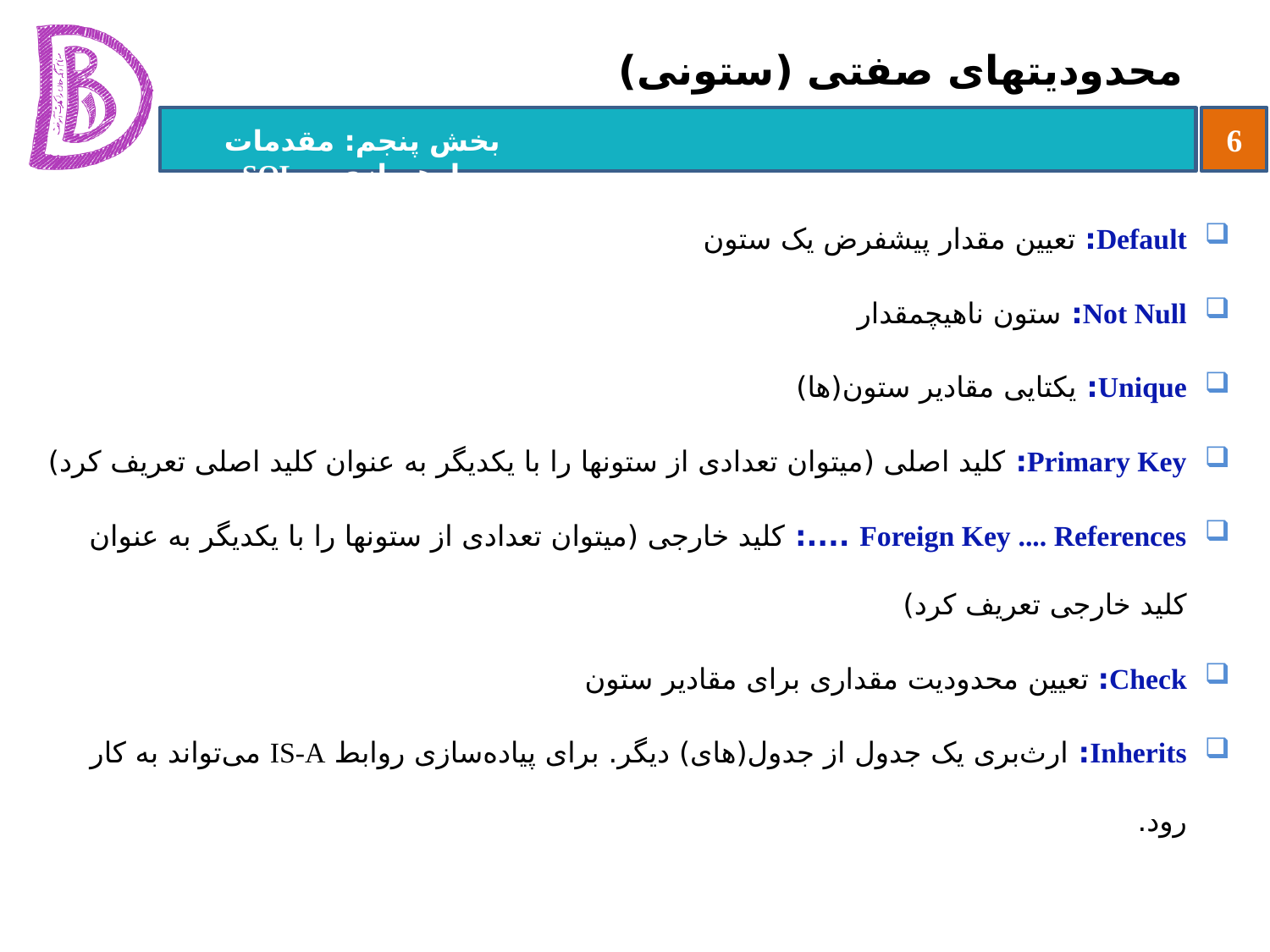

# محدودیتهای صفتی (ستونی)
Default: تعیین مقدار پیش‏فرض یک ستون
Not Null: ستون ناهیچ‏مقدار
Unique: یکتایی مقادیر ستون(ها)
Primary Key: کلید اصلی (می‏توان تعدادی از ستونها را با یکدیگر به عنوان کلید اصلی تعریف کرد)
Foreign Key .... References ....: کلید خارجی (می‏توان تعدادی از ستونها را با یکدیگر به عنوان کلید خارجی تعریف کرد)
Check: تعیین محدودیت مقداری برای مقادیر ستون
Inherits: ارث‌بری یک جدول از جدول(های) دیگر. برای پیاده‌سازی روابط IS-A می‌تواند به کار رود.